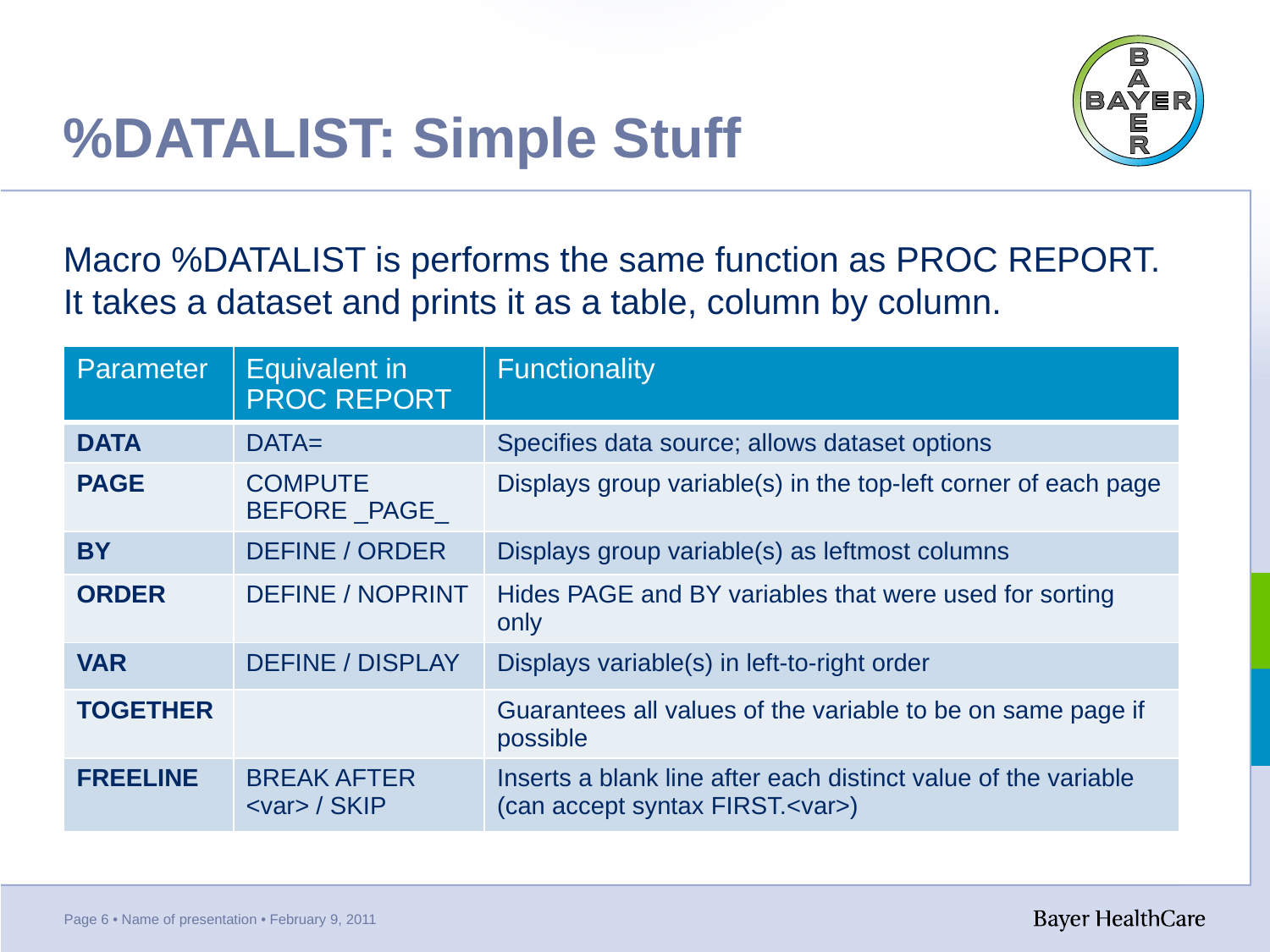

# %DATALIST: Simple Stuff
Macro %DATALIST is performs the same function as PROC REPORT. It takes a dataset and prints it as a table, column by column.

| Parameter | Equivalent in PROC REPORT | Functionality |
| --- | --- | --- |
| DATA | DATA= | Specifies data source; allows dataset options |
| PAGE | COMPUTE BEFORE \_PAGE\_ | Displays group variable(s) in the top-left corner of each page |
| BY | DEFINE / ORDER | Displays group variable(s) as leftmost columns |
| ORDER | DEFINE / NOPRINT | Hides PAGE and BY variables that were used for sorting only |
| VAR | DEFINE / DISPLAY | Displays variable(s) in left-to-right order |
| TOGETHER |  | Guarantees all values of the variable to be on same page if possible |
| FREELINE | BREAK AFTER <var> / SKIP | Inserts a blank line after each distinct value of the variable (can accept syntax FIRST.<var>) |
Page 6 • Name of presentation • February 9, 2011